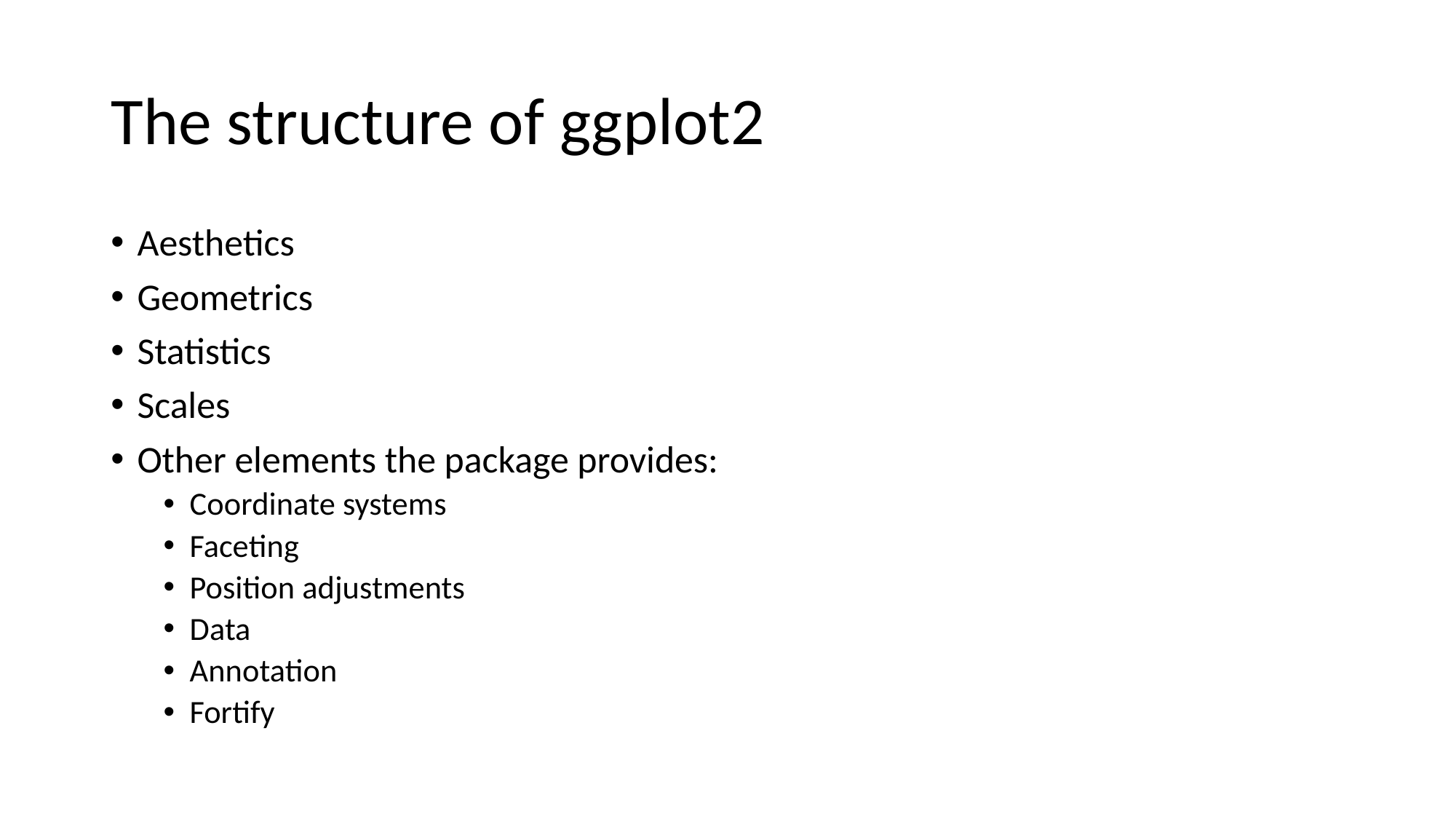

# The structure of ggplot2
Aesthetics
Geometrics
Statistics
Scales
Other elements the package provides:
Coordinate systems
Faceting
Position adjustments
Data
Annotation
Fortify